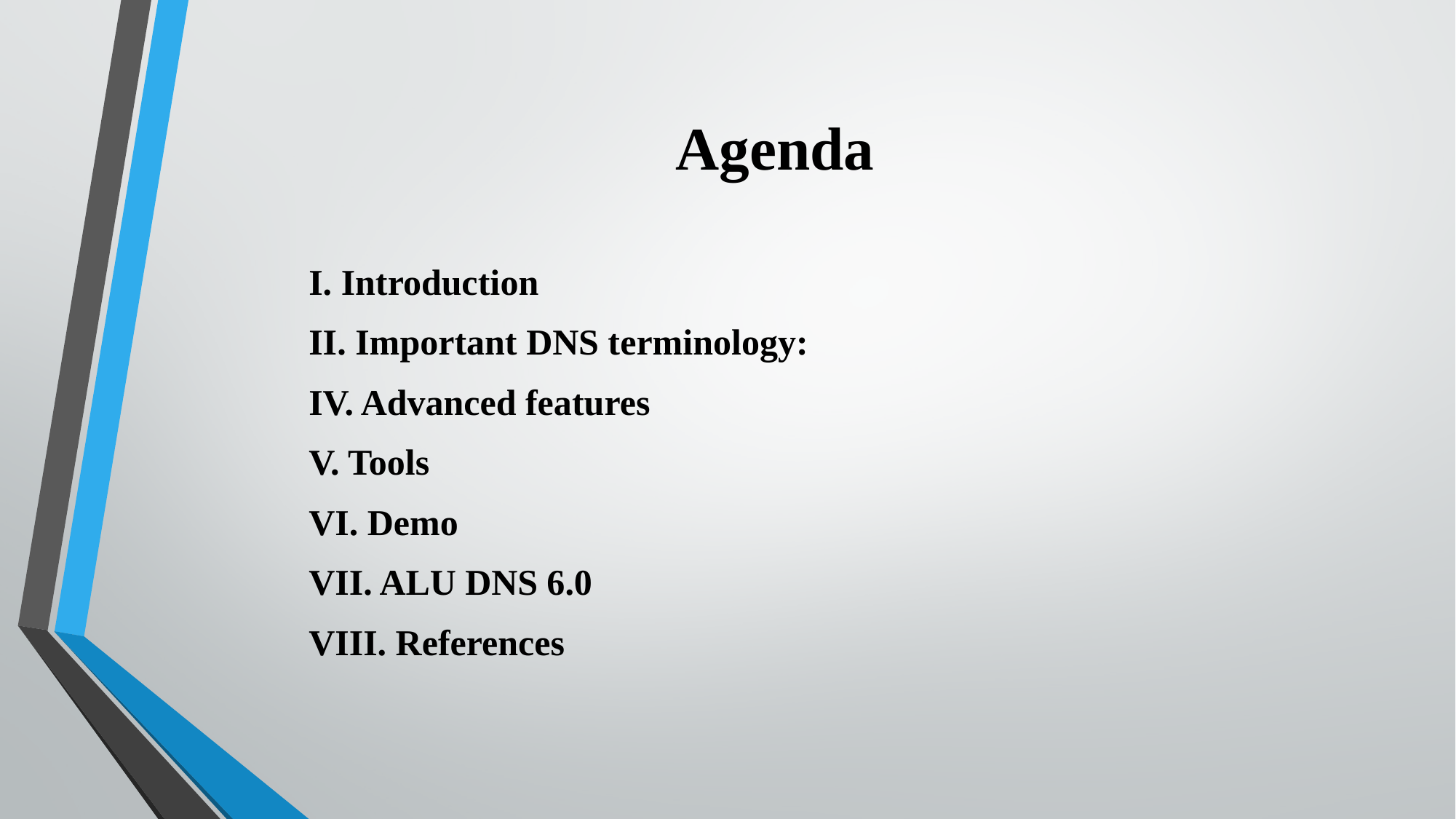

# Agenda
I. Introduction
II. Important DNS terminology:
IV. Advanced features
V. Tools
VI. Demo
VII. ALU DNS 6.0
VIII. References